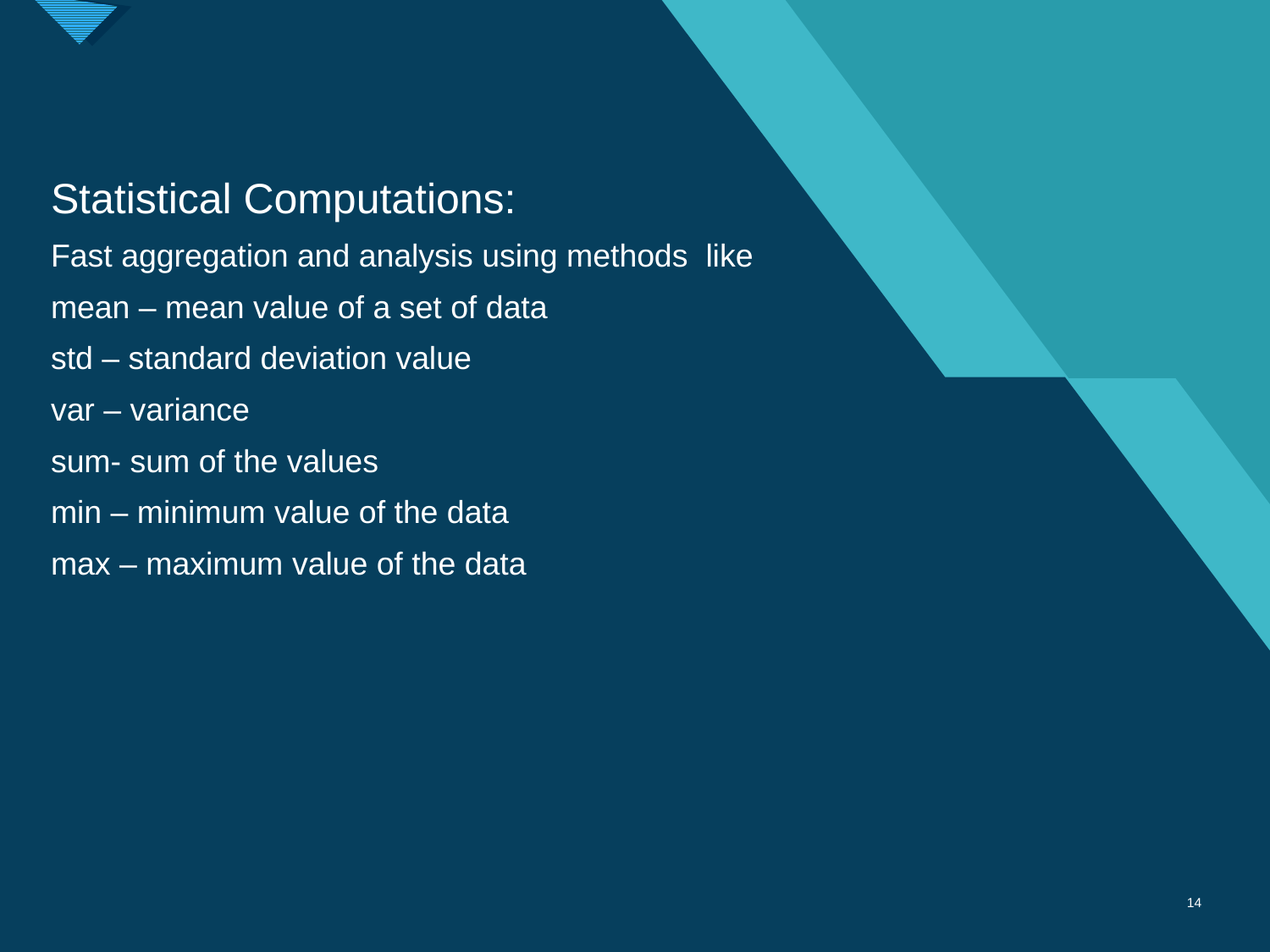

Statistical Computations:
Fast aggregation and analysis using methods  like
mean – mean value of a set of data
std – standard deviation value
var – variance
sum- sum of the values
min – minimum value of the data
max – maximum value of the data
14